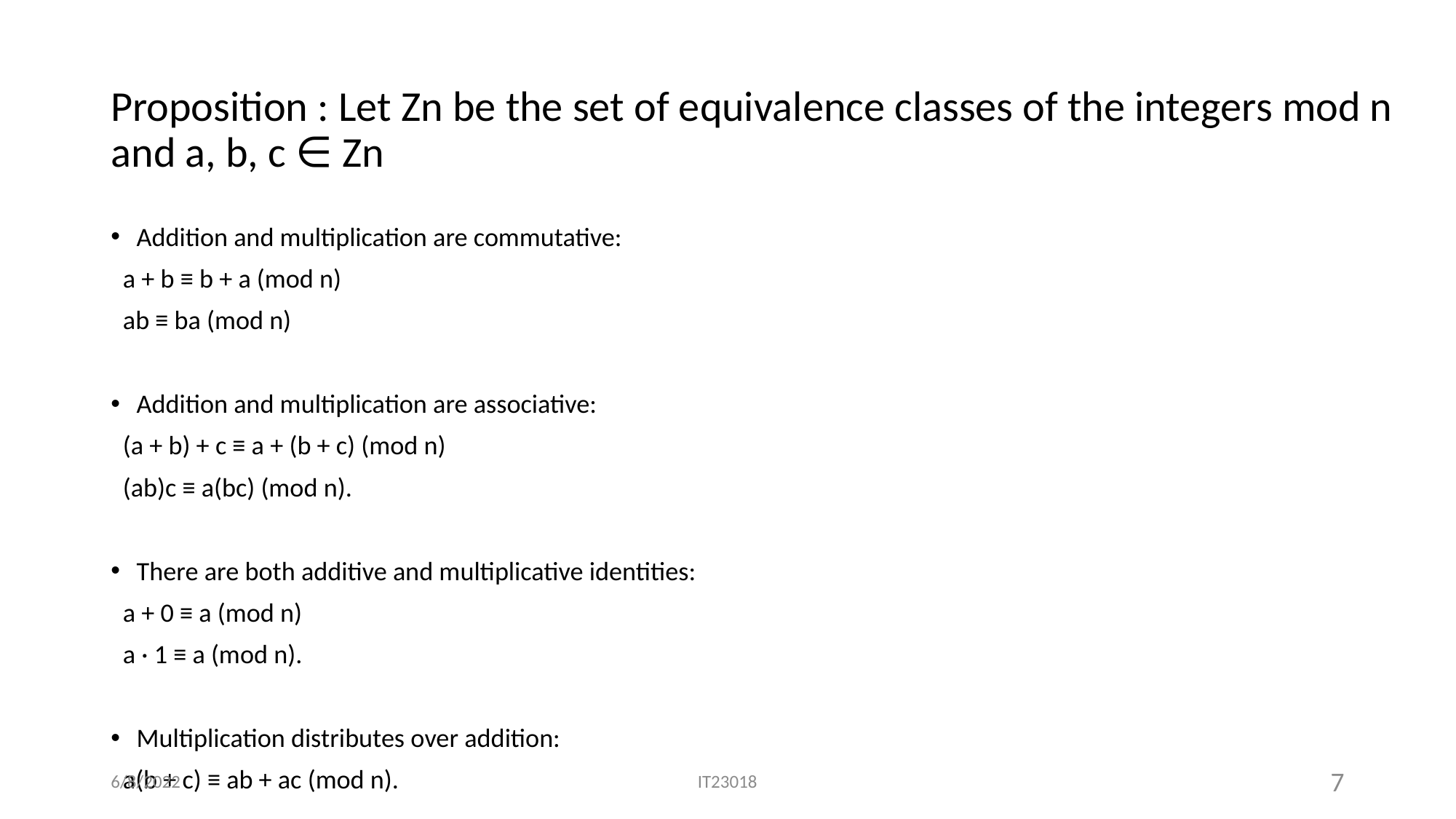

# Proposition : Let Zn be the set of equivalence classes of the integers mod n and a, b, c ∈ Zn
Addition and multiplication are commutative:
  a + b ≡ b + a (mod n)
  ab ≡ ba (mod n)

Addition and multiplication are associative:
  (a + b) + c ≡ a + (b + c) (mod n)
  (ab)c ≡ a(bc) (mod n).

There are both additive and multiplicative identities:
  a + 0 ≡ a (mod n)
  a · 1 ≡ a (mod n).

Multiplication distributes over addition:
  a(b + c) ≡ ab + ac (mod n).
6/8/2022
IT23018
7